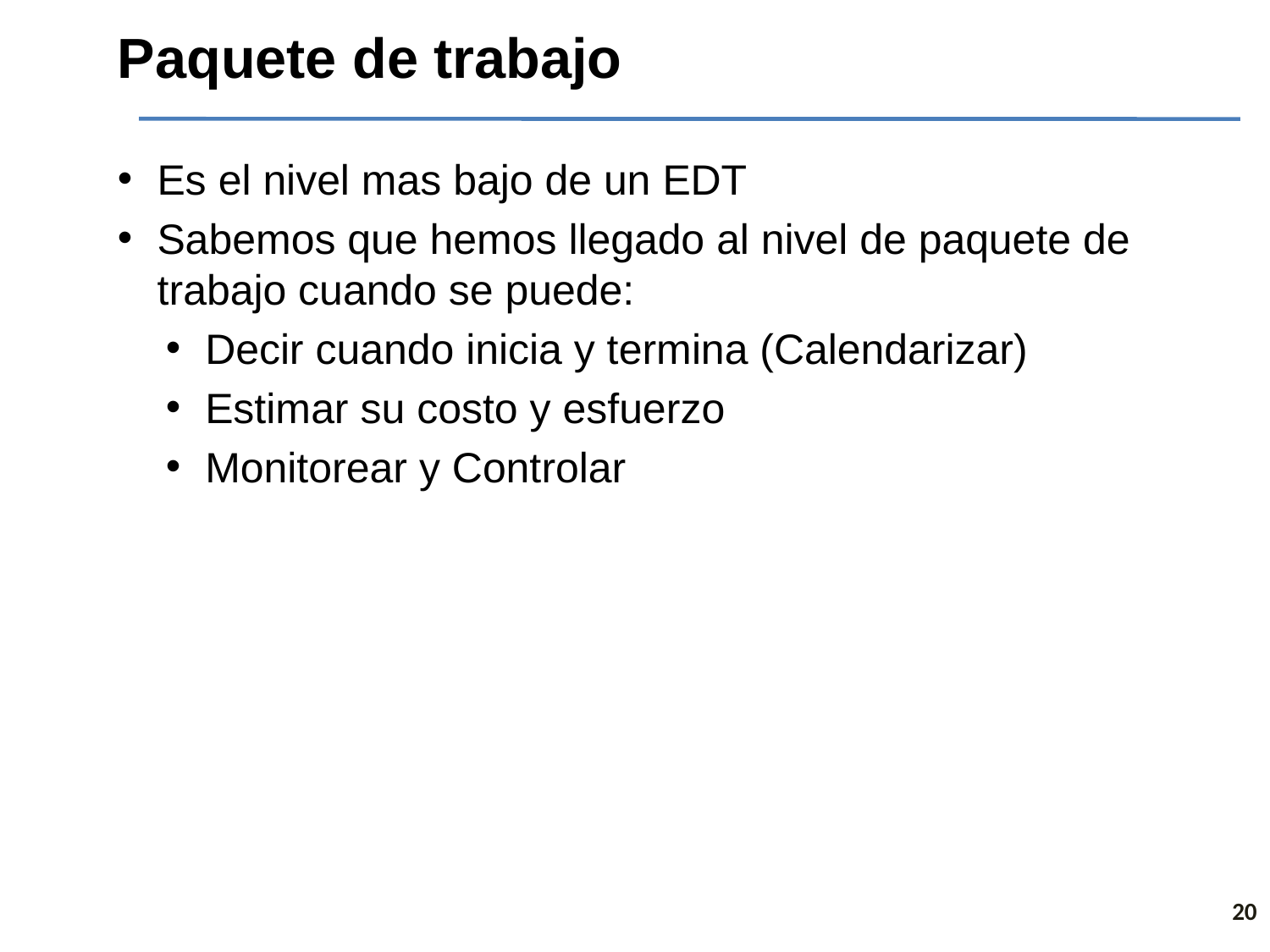

# Paquete de trabajo
Es el nivel mas bajo de un EDT
Sabemos que hemos llegado al nivel de paquete de trabajo cuando se puede:
Decir cuando inicia y termina (Calendarizar)
Estimar su costo y esfuerzo
Monitorear y Controlar
20